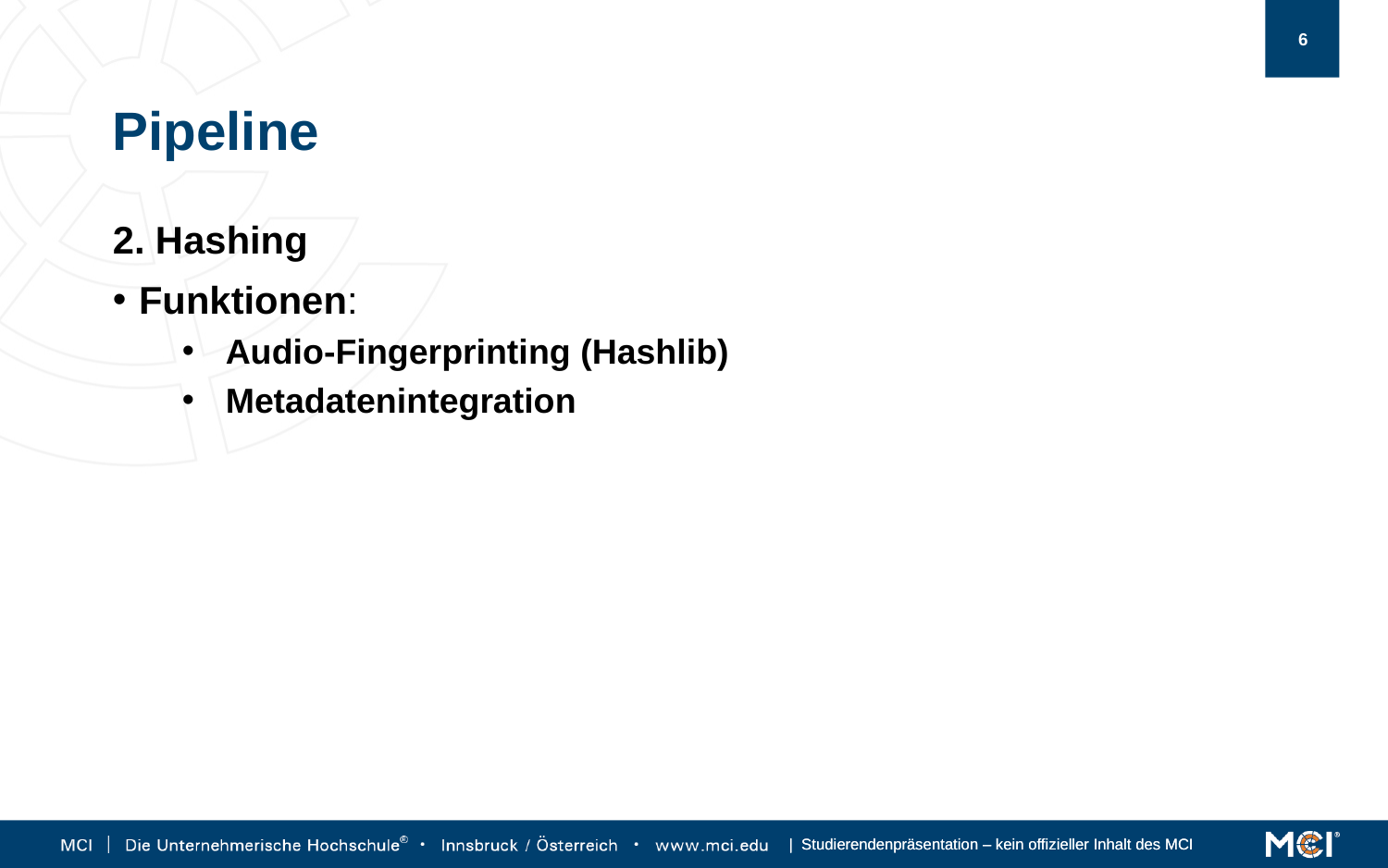

# Pipeline
2. Hashing
Funktionen:
Audio-Fingerprinting (Hashlib)
Metadatenintegration